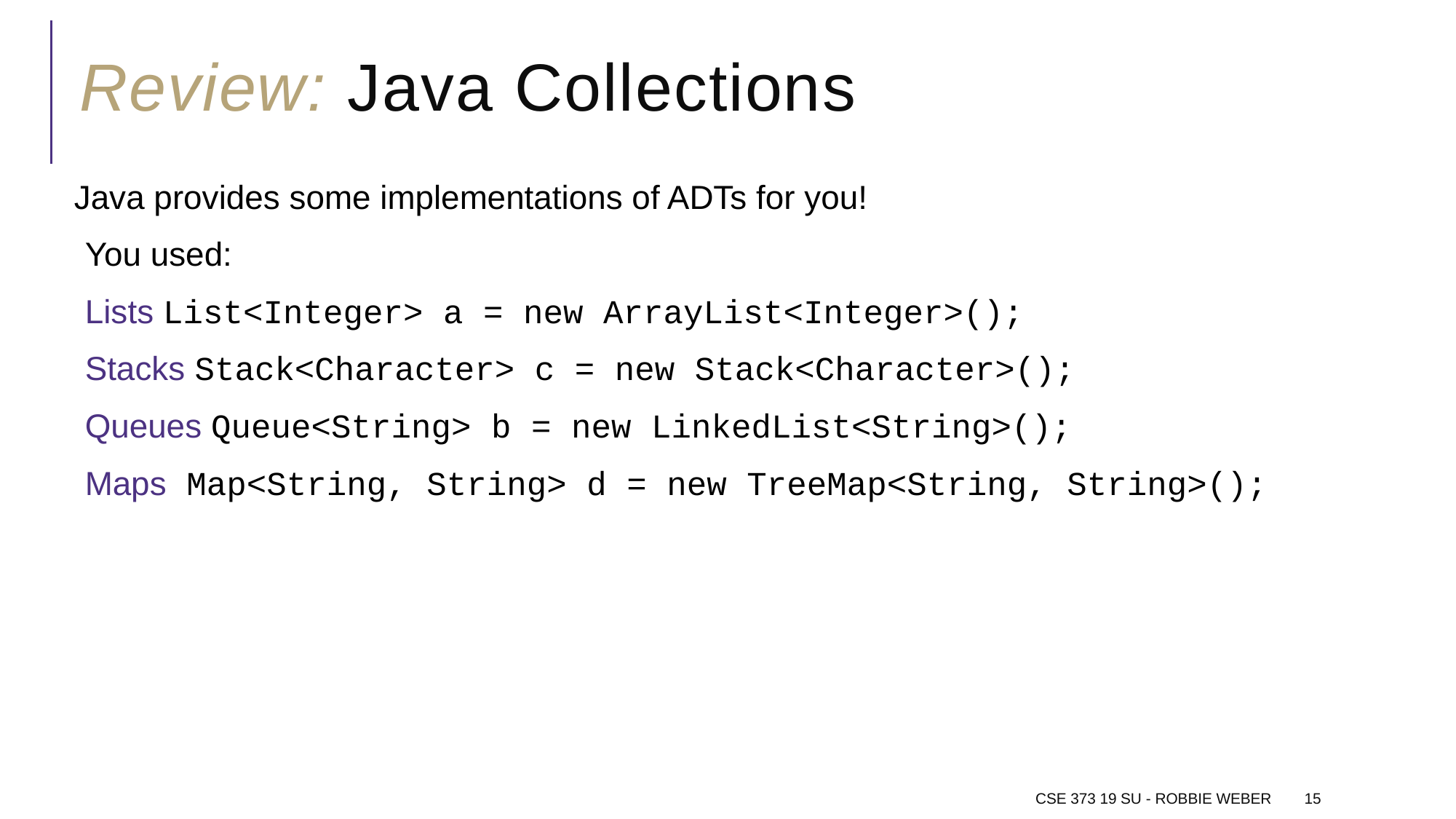

# Review: Java Collections
Java provides some implementations of ADTs for you!
You used:
Lists List<Integer> a = new ArrayList<Integer>();
Stacks Stack<Character> c = new Stack<Character>();
Queues Queue<String> b = new LinkedList<String>();
Maps Map<String, String> d = new TreeMap<String, String>();

CSE 373 19 SU - Robbie Weber
15